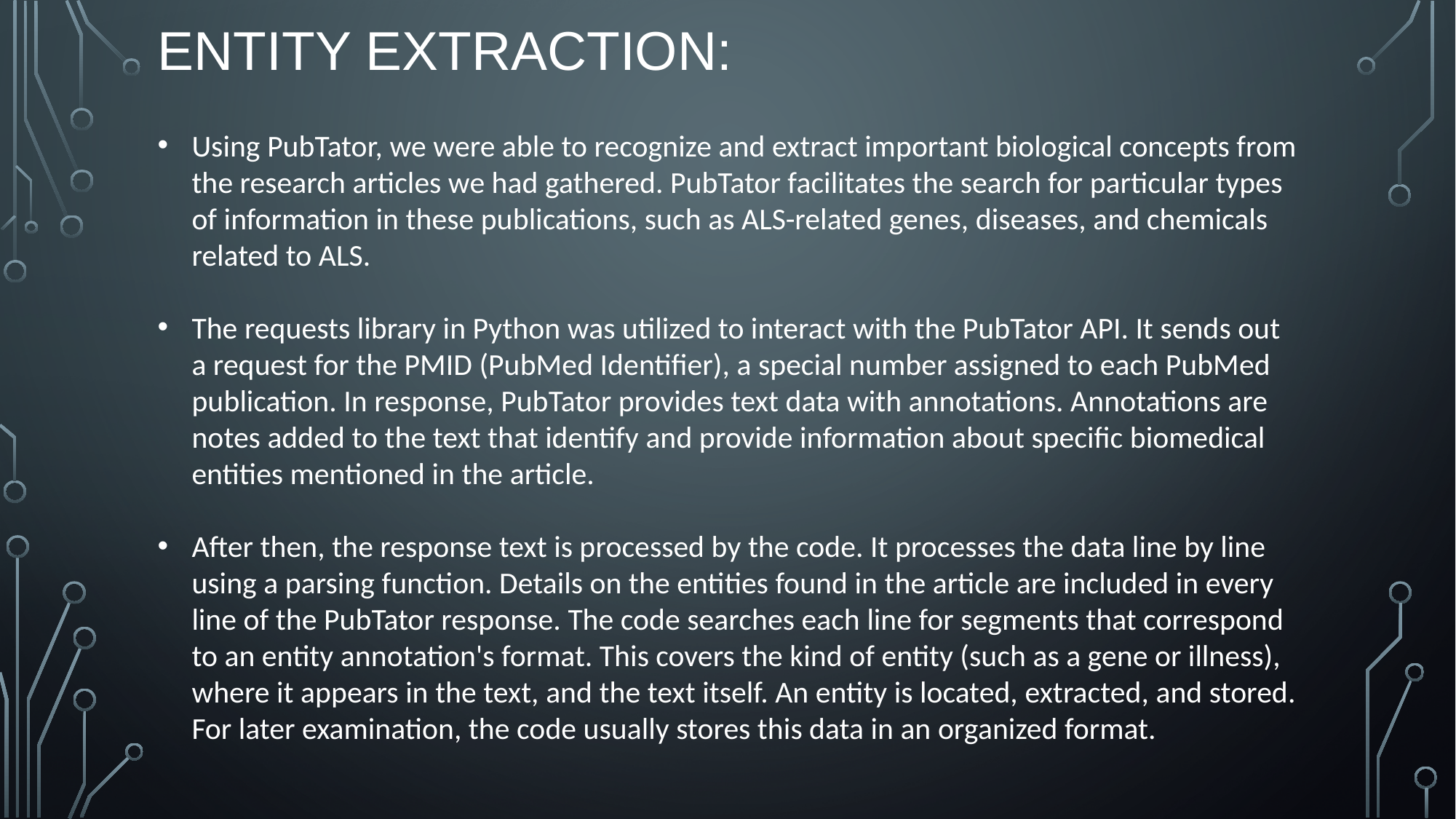

# Entity Extraction:
Using PubTator, we were able to recognize and extract important biological concepts from the research articles we had gathered. PubTator facilitates the search for particular types of information in these publications, such as ALS-related genes, diseases, and chemicals related to ALS.

The requests library in Python was utilized to interact with the PubTator API. It sends out a request for the PMID (PubMed Identifier), a special number assigned to each PubMed publication. In response, PubTator provides text data with annotations. Annotations are notes added to the text that identify and provide information about specific biomedical entities mentioned in the article.

After then, the response text is processed by the code. It processes the data line by line using a parsing function. Details on the entities found in the article are included in every line of the PubTator response. The code searches each line for segments that correspond to an entity annotation's format. This covers the kind of entity (such as a gene or illness), where it appears in the text, and the text itself. An entity is located, extracted, and stored. For later examination, the code usually stores this data in an organized format.